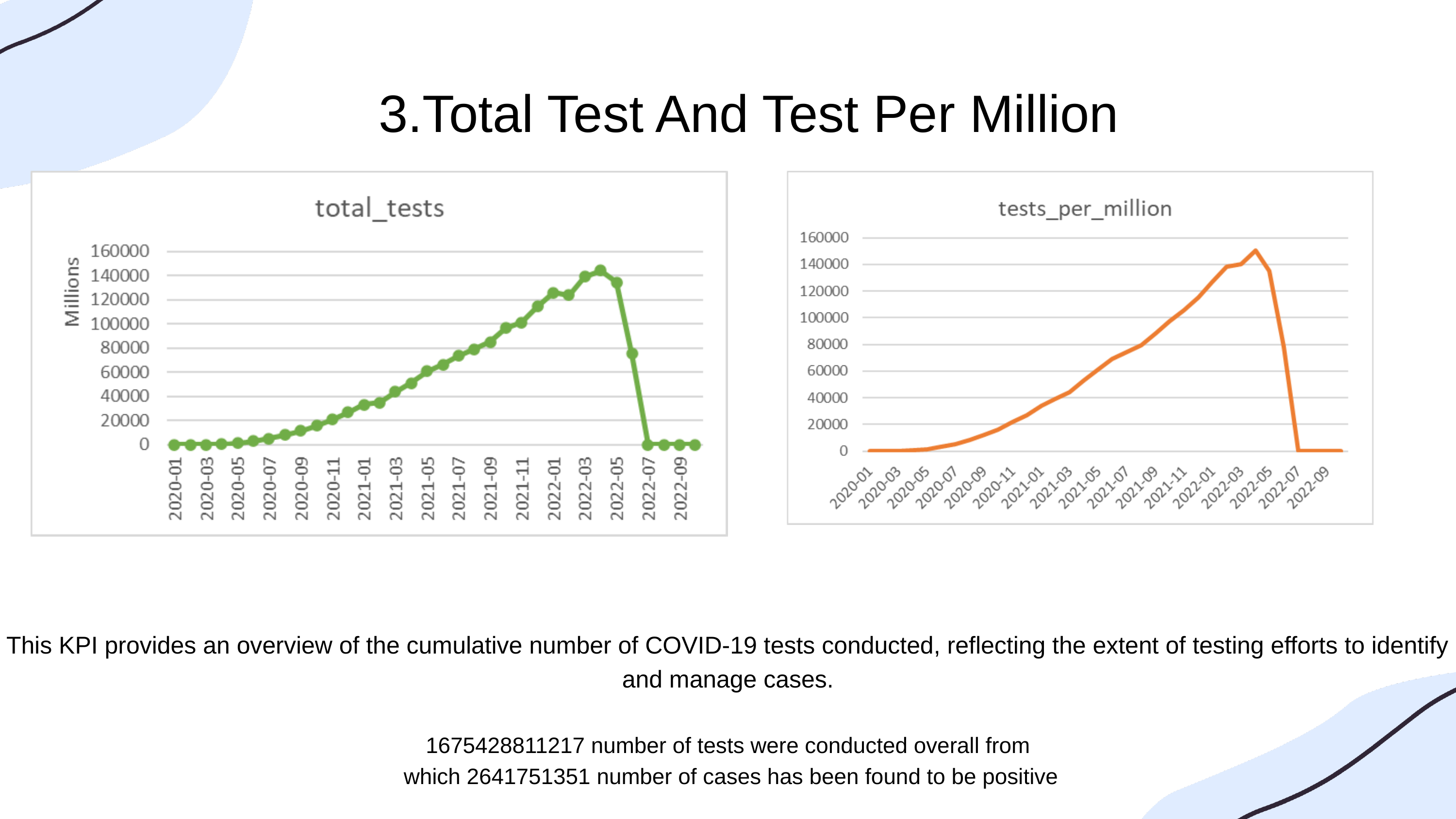

3.Total Test And Test Per Million

This KPI provides an overview of the cumulative number of COVID-19 tests conducted, reflecting the extent of testing efforts to identify and manage cases.

1675428811217 number of tests were conducted overall from
 which 2641751351 number of cases has been found to be positive